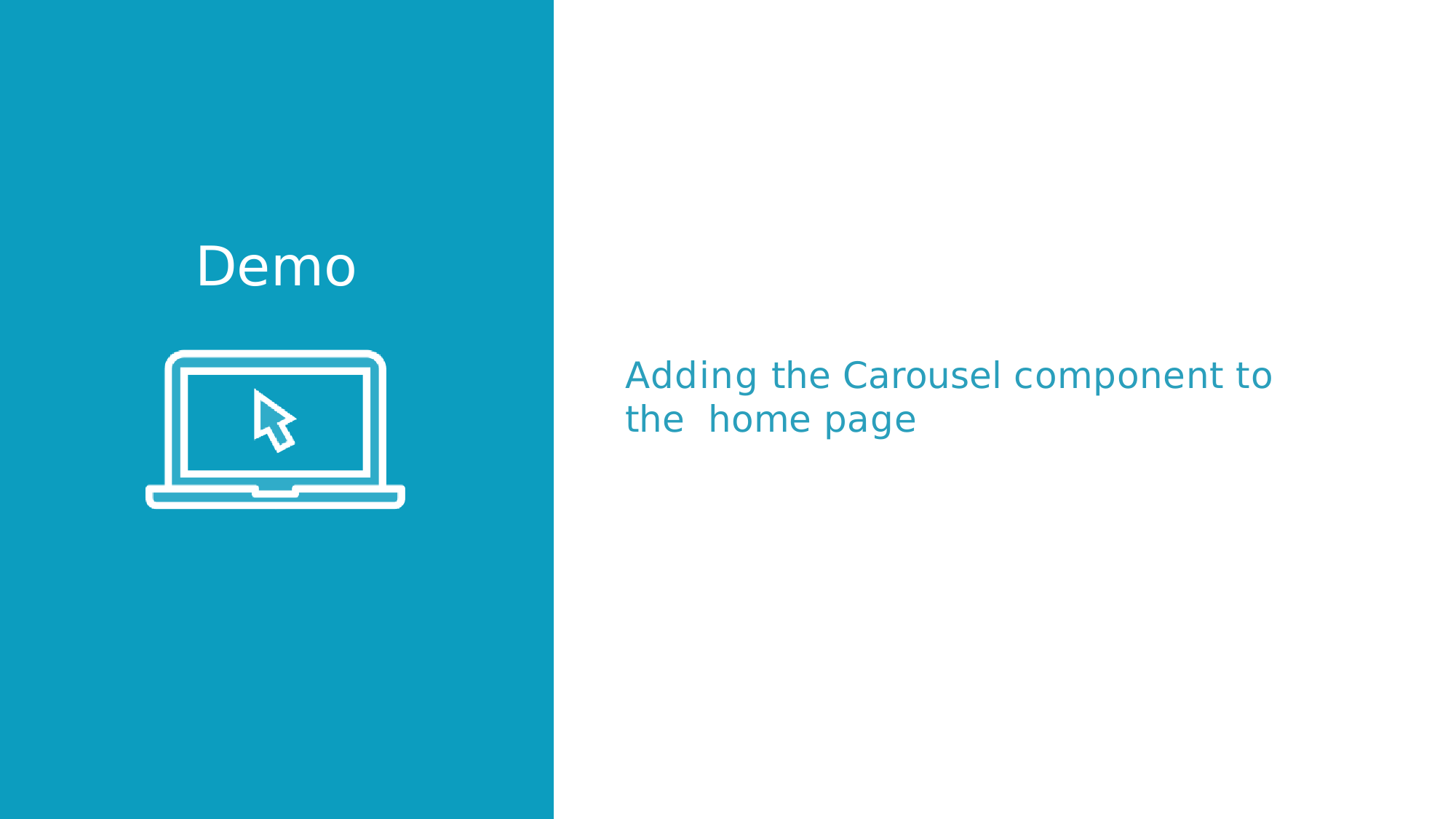

Demo
Adding the Carousel component to the  home page
12